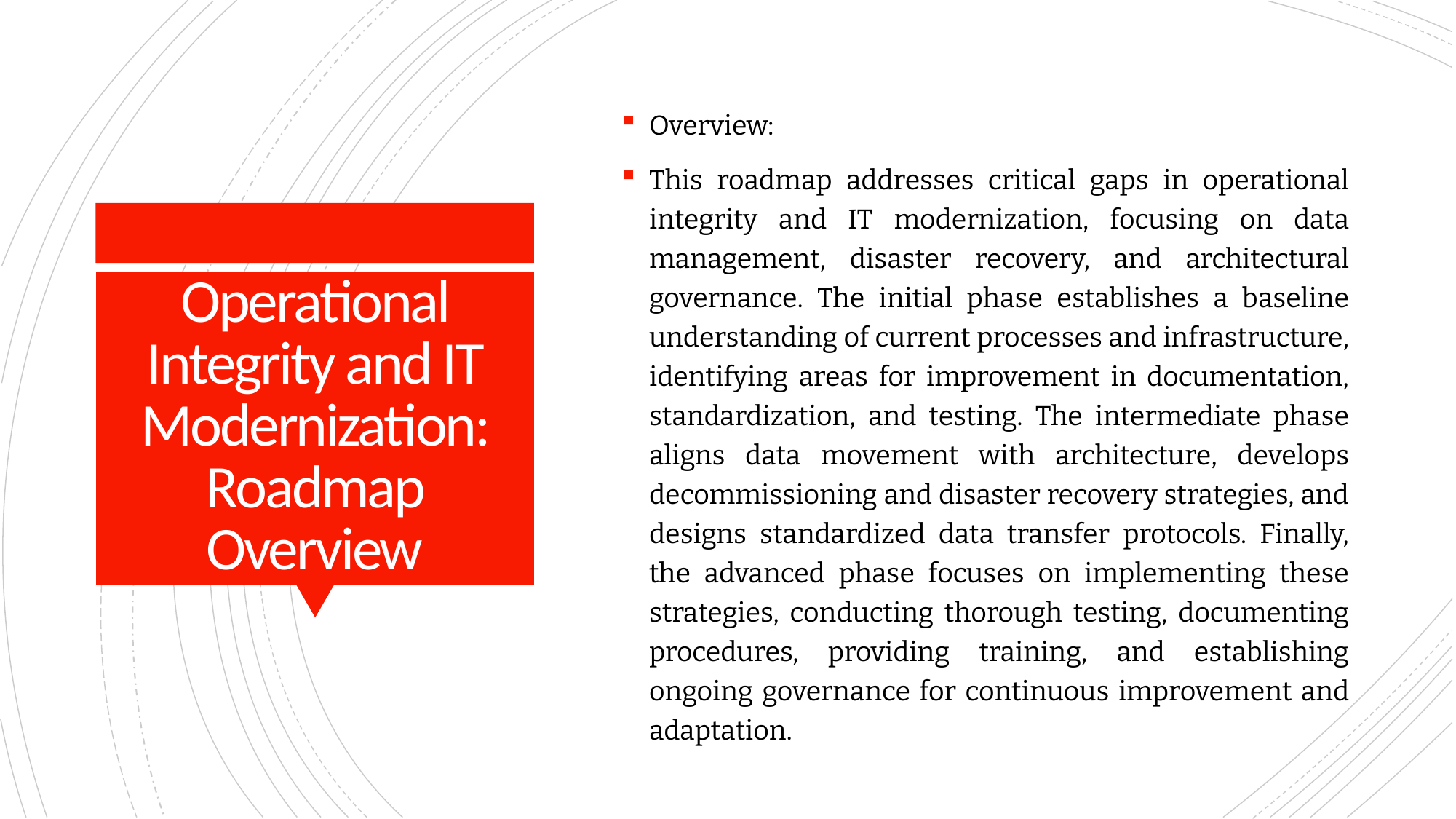

Overview:
This roadmap addresses critical gaps in operational integrity and IT modernization, focusing on data management, disaster recovery, and architectural governance. The initial phase establishes a baseline understanding of current processes and infrastructure, identifying areas for improvement in documentation, standardization, and testing. The intermediate phase aligns data movement with architecture, develops decommissioning and disaster recovery strategies, and designs standardized data transfer protocols. Finally, the advanced phase focuses on implementing these strategies, conducting thorough testing, documenting procedures, providing training, and establishing ongoing governance for continuous improvement and adaptation.

Total Est: 422 hrs (~52.8 days)

Key Roles: Data Engineers, Solution Architects, Documentation Specialist, Communication Coordinator, Infrastructure Specialist, Audit Team, Strategy Development Team, Data Architect, Networking Specialist, Infrastructure Team, Testing Team, System Owners, Protocol Designer, Training Coordinator, IT Operations, IT Security Specialist, Backup Strategist, DR Specialists, BC Specialists, Business Analysts, IT Administrators, Analysis Team, Review Team, Enterprise Architects
# Operational Integrity and IT Modernization: Roadmap Overview